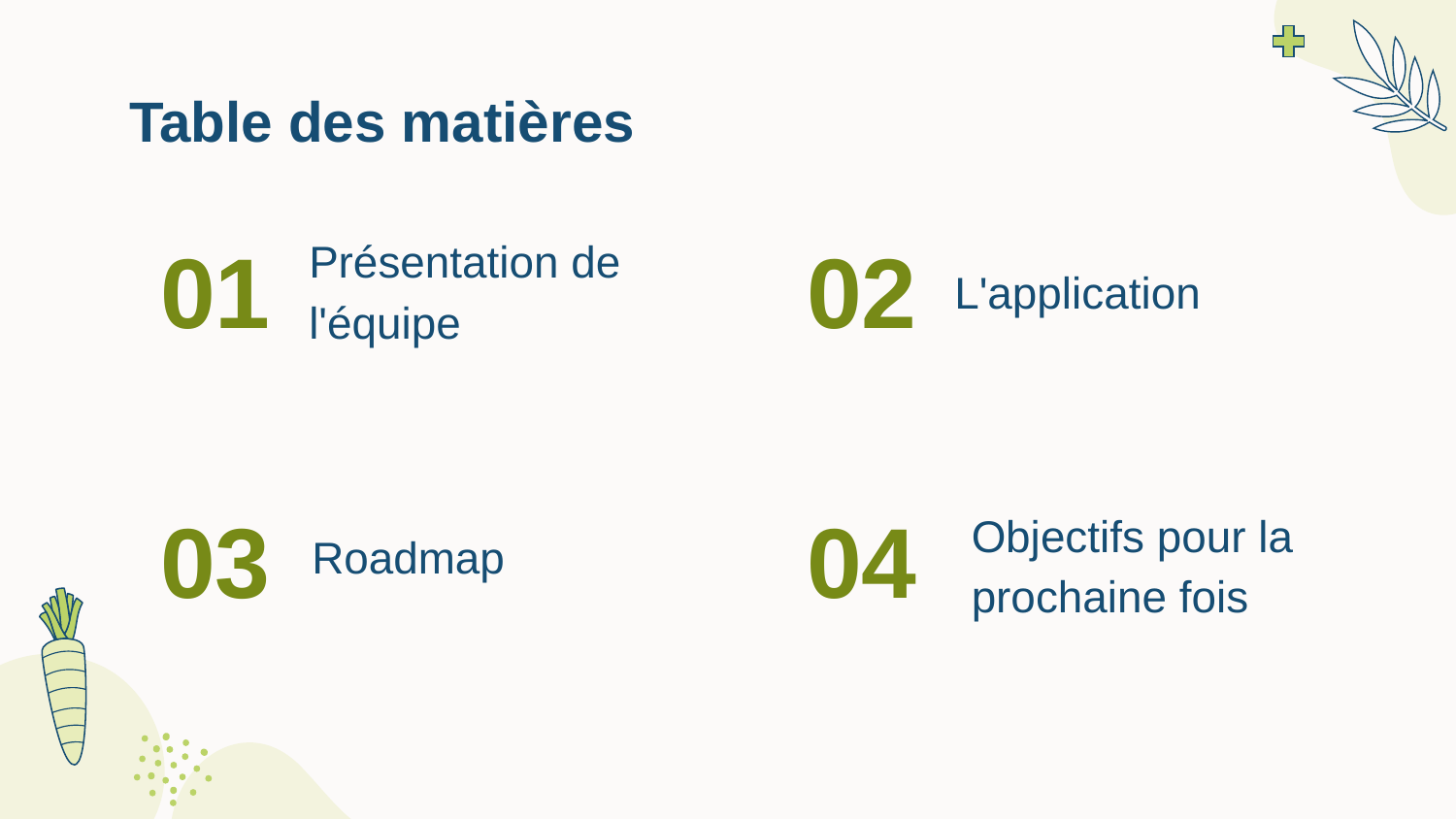

# Table des matières
01
02
L'application
Présentation de l'équipe
03
04
Roadmap
Objectifs pour la prochaine fois